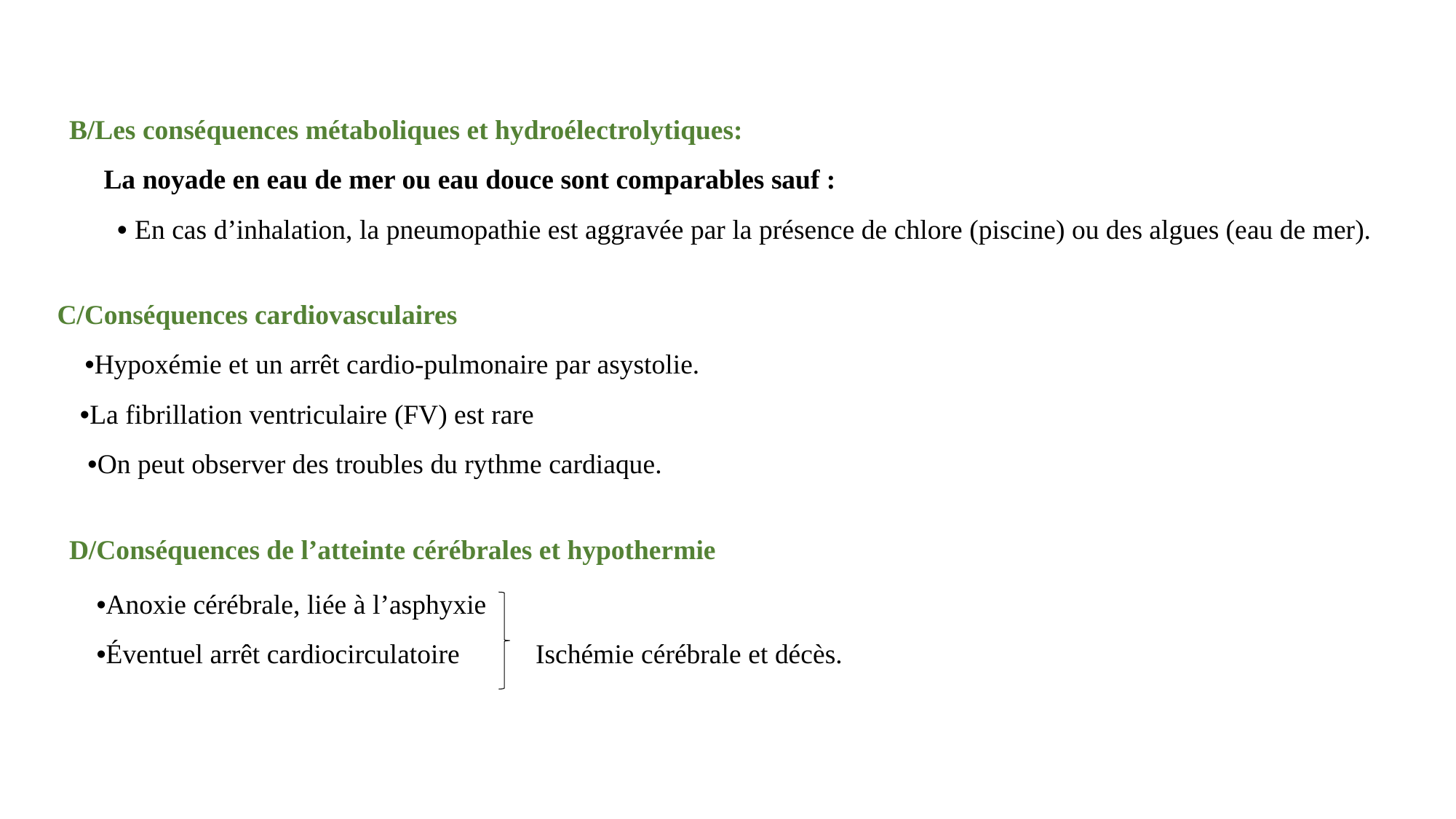

B/Les conséquences métaboliques et hydroélectrolytiques:
     La noyade en eau de mer ou eau douce sont comparables sauf :
       • En cas d’inhalation, la pneumopathie est aggravée par la présence de chlore (piscine) ou des algues (eau de mer).
C/Conséquences cardiovasculaires
    •Hypoxémie et un arrêt cardio-pulmonaire par asystolie.
   •La fibrillation ventriculaire (FV) est rare
    •On peut observer des troubles du rythme cardiaque.
D/Conséquences de l’atteinte cérébrales et hypothermie
•Anoxie cérébrale, liée à l’asphyxie
•Éventuel arrêt cardiocirculatoire           Ischémie cérébrale et décès.